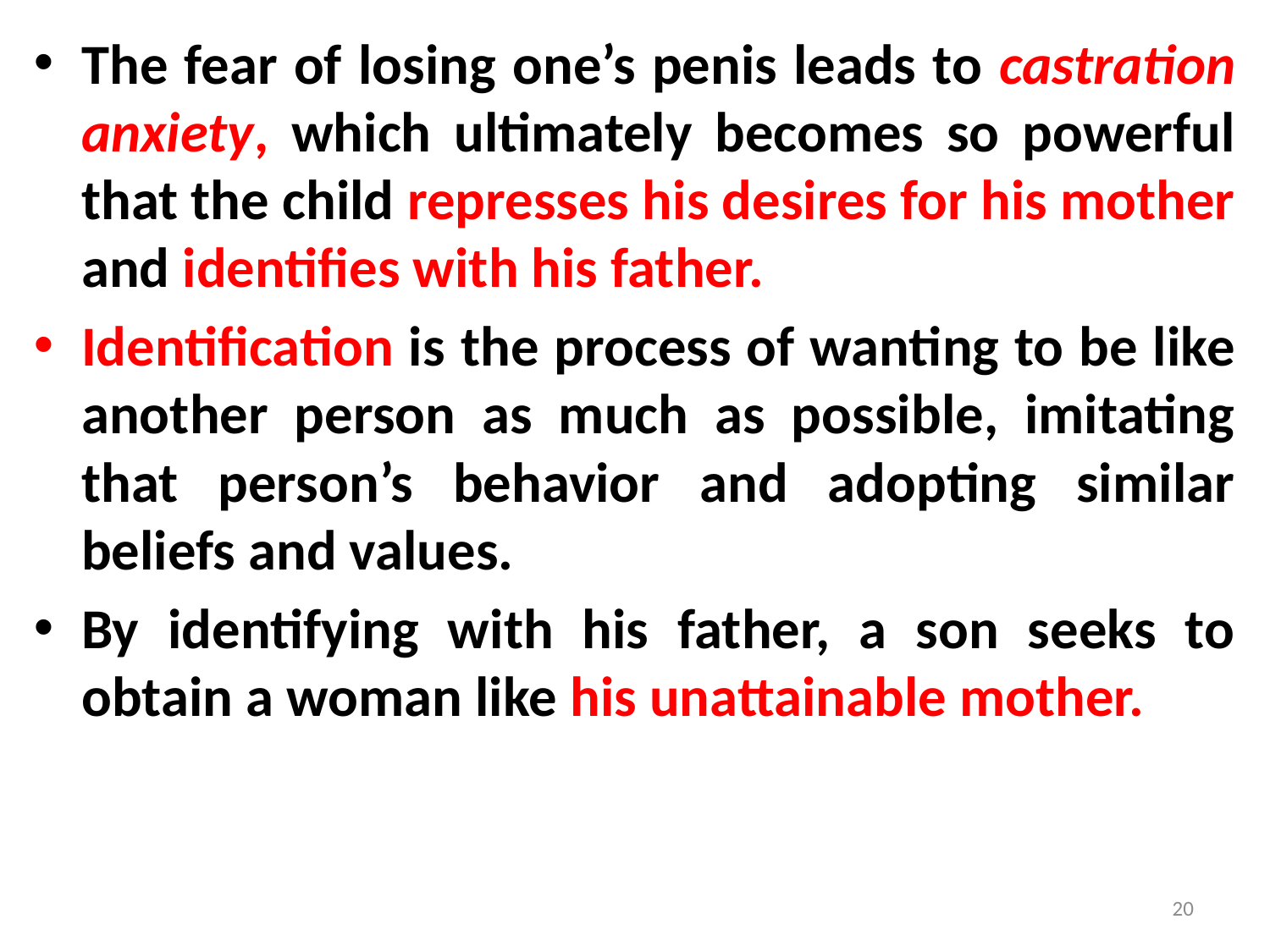

The fear of losing one’s penis leads to castration anxiety, which ultimately becomes so powerful that the child represses his desires for his mother and identifies with his father.
Identification is the process of wanting to be like another person as much as possible, imitating that person’s behavior and adopting similar beliefs and values.
By identifying with his father, a son seeks to obtain a woman like his unattainable mother.
20